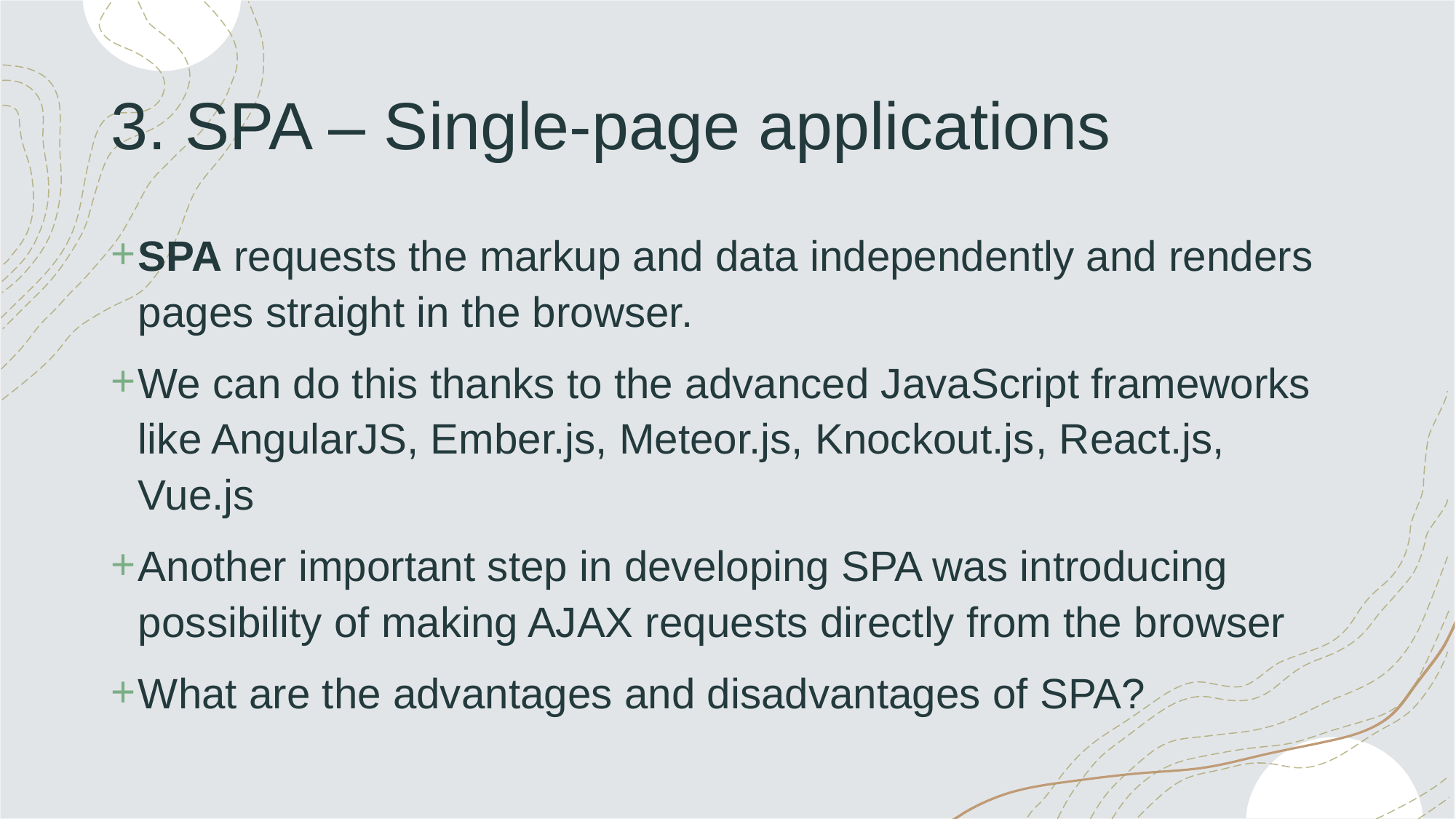

# 3. SPA – Single-page applications
SPA requests the markup and data independently and renders pages straight in the browser.
We can do this thanks to the advanced JavaScript frameworks like AngularJS, Ember.js, Meteor.js, Knockout.js, React.js, Vue.js
Another important step in developing SPA was introducing possibility of making AJAX requests directly from the browser
What are the advantages and disadvantages of SPA?